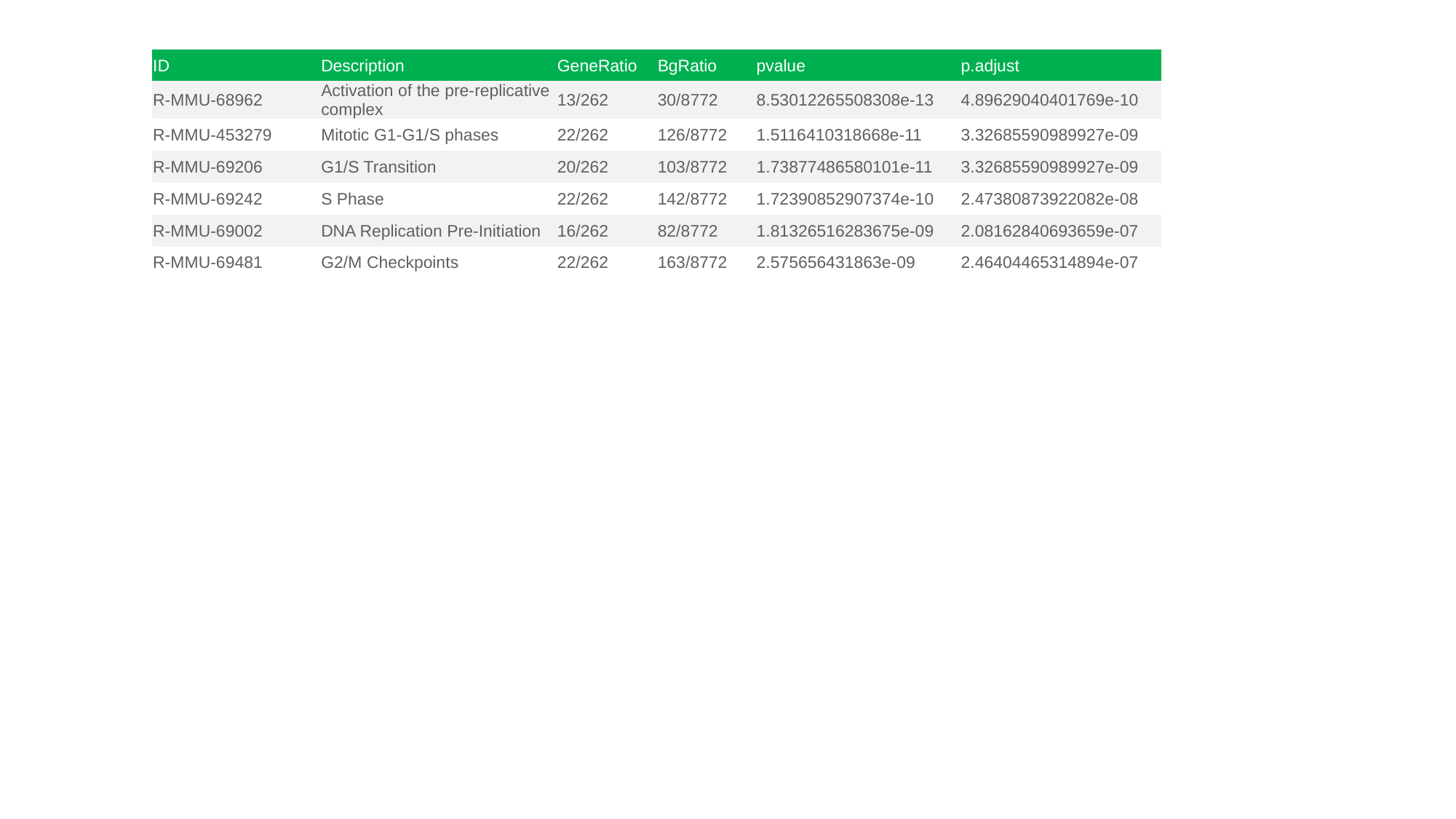

| ID | Description | GeneRatio | BgRatio | pvalue | p.adjust |
| --- | --- | --- | --- | --- | --- |
| R-MMU-68962 | Activation of the pre-replicative complex | 13/262 | 30/8772 | 8.53012265508308e-13 | 4.89629040401769e-10 |
| R-MMU-453279 | Mitotic G1-G1/S phases | 22/262 | 126/8772 | 1.5116410318668e-11 | 3.32685590989927e-09 |
| R-MMU-69206 | G1/S Transition | 20/262 | 103/8772 | 1.73877486580101e-11 | 3.32685590989927e-09 |
| R-MMU-69242 | S Phase | 22/262 | 142/8772 | 1.72390852907374e-10 | 2.47380873922082e-08 |
| R-MMU-69002 | DNA Replication Pre-Initiation | 16/262 | 82/8772 | 1.81326516283675e-09 | 2.08162840693659e-07 |
| R-MMU-69481 | G2/M Checkpoints | 22/262 | 163/8772 | 2.575656431863e-09 | 2.46404465314894e-07 |